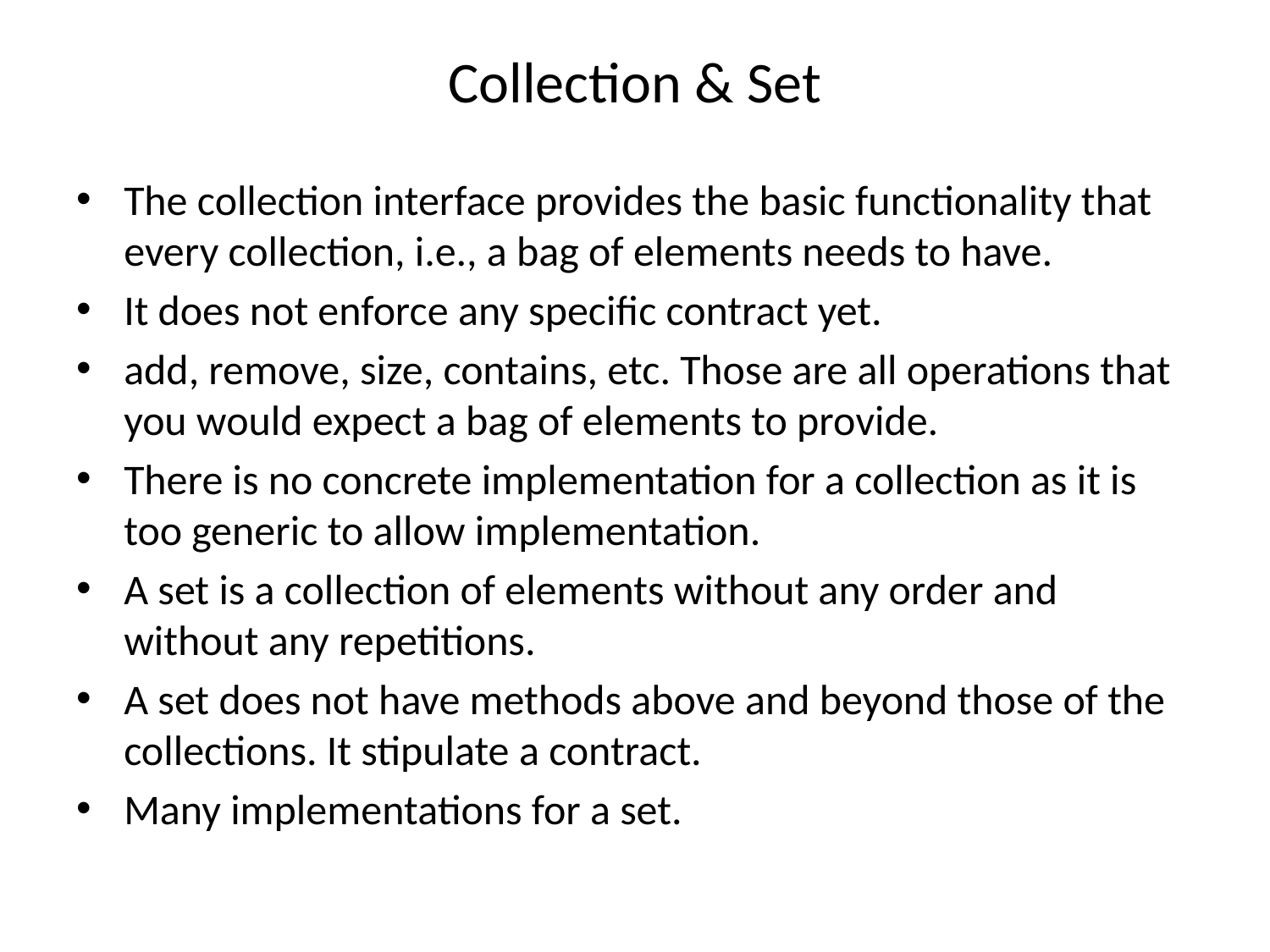

# Collection & Set
The collection interface provides the basic functionality that every collection, i.e., a bag of elements needs to have.
It does not enforce any specific contract yet.
add, remove, size, contains, etc. Those are all operations that you would expect a bag of elements to provide.
There is no concrete implementation for a collection as it is too generic to allow implementation.
A set is a collection of elements without any order and without any repetitions.
A set does not have methods above and beyond those of the collections. It stipulate a contract.
Many implementations for a set.